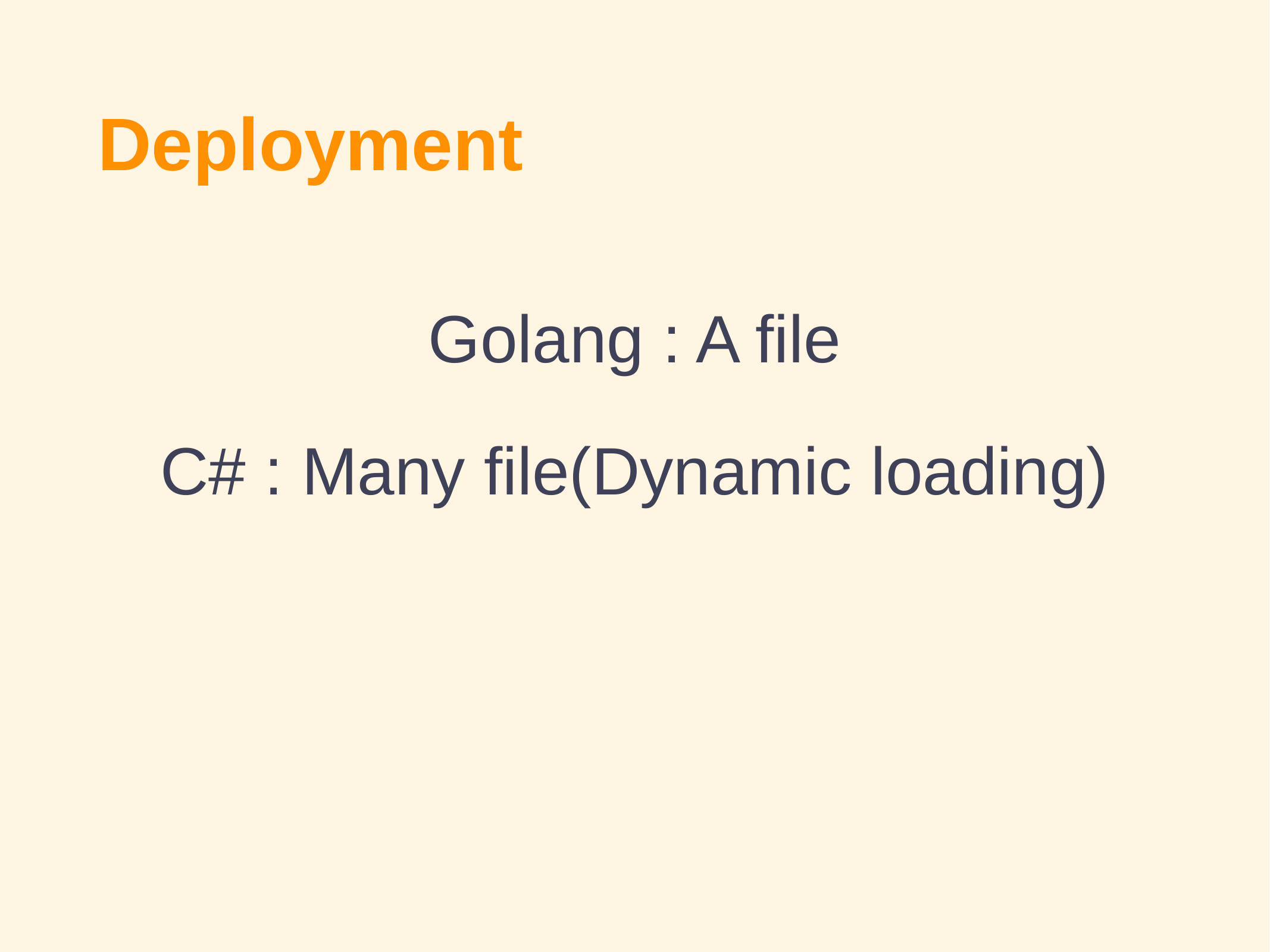

# Deployment
Golang : A file
C# : Many file(Dynamic loading)